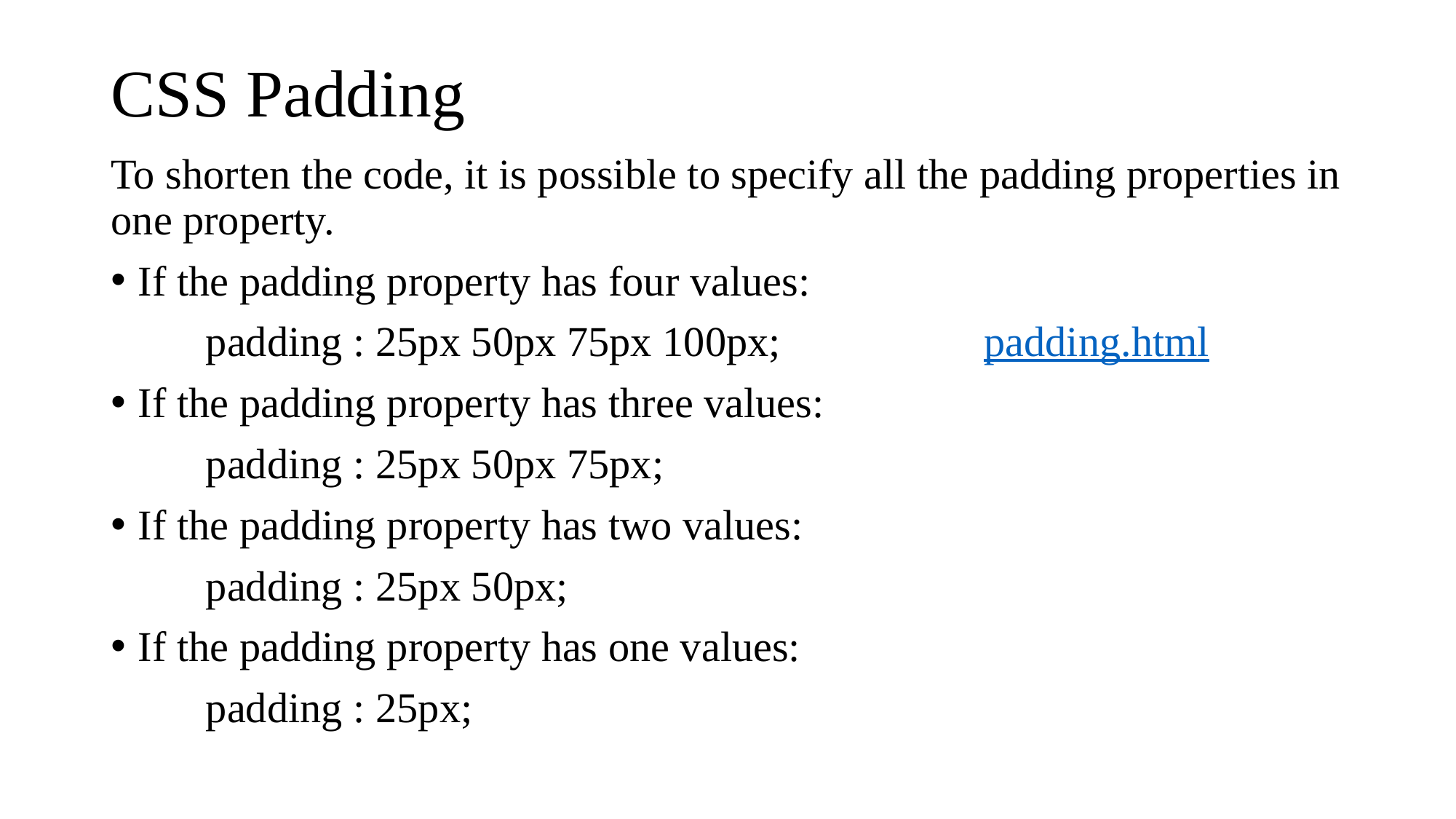

# CSS Padding
To shorten the code, it is possible to specify all the padding properties in one property.
If the padding property has four values:
         padding : 25px 50px 75px 100px;		padding.html
If the padding property has three values:
         padding : 25px 50px 75px;
If the padding property has two values:
         padding : 25px 50px;
If the padding property has one values:
         padding : 25px;